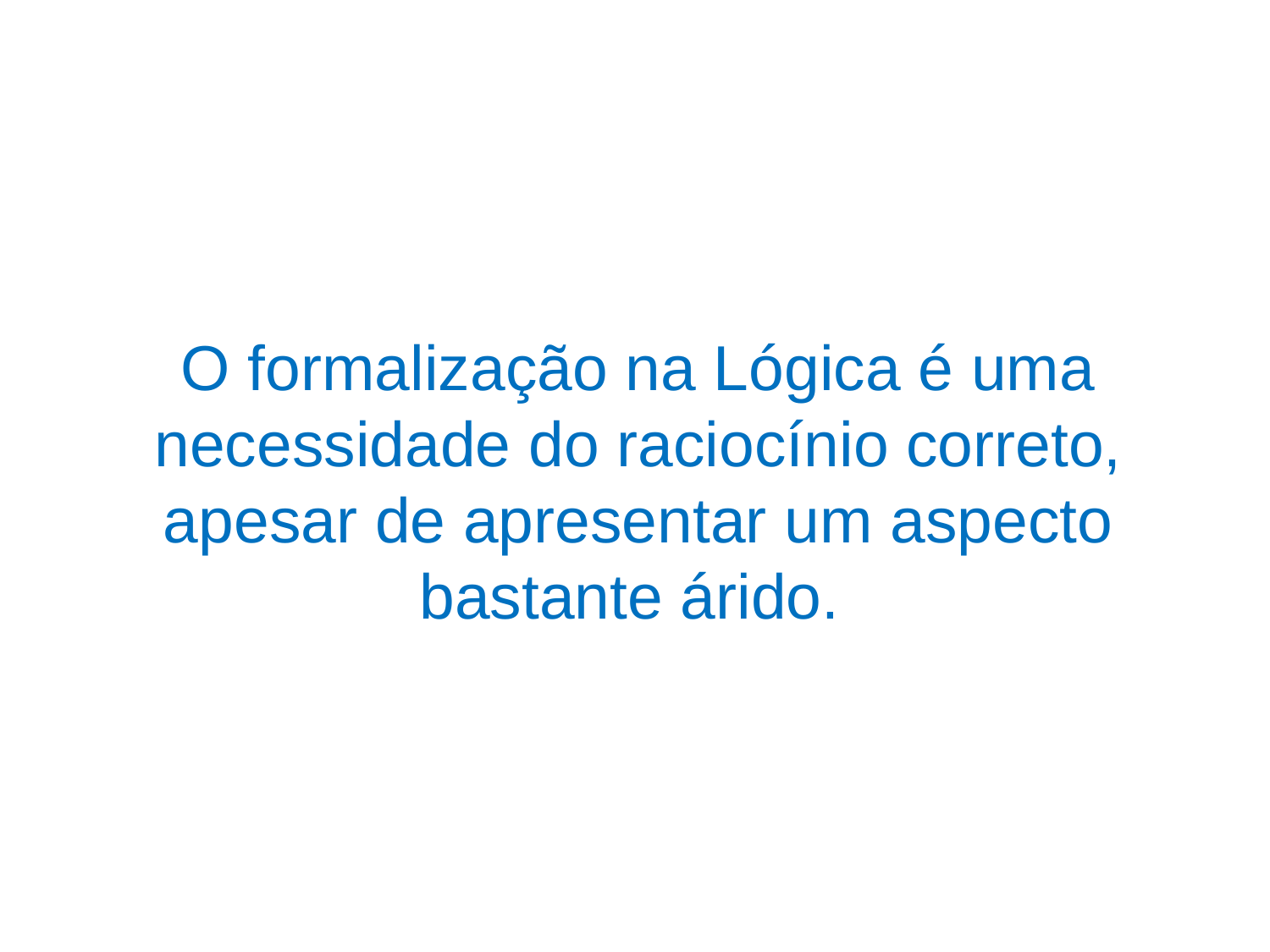

# O formalização na Lógica é uma necessidade do raciocínio correto, apesar de apresentar um aspecto bastante árido.